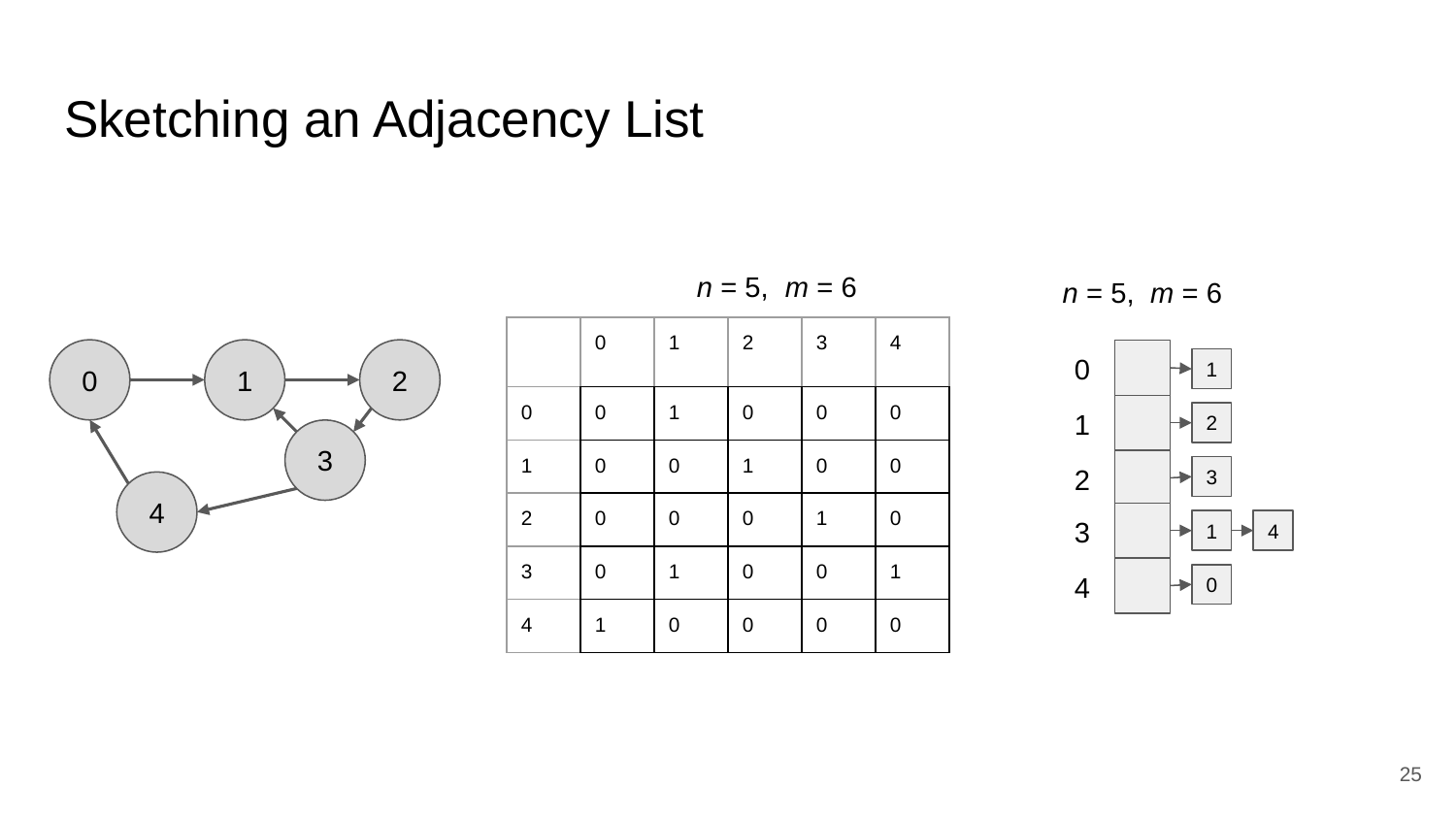

# Sketching an Adjacency List
n = 5,  m = 6
n = 5,  m = 6
|  | 0 | 1 | 2 | 3 | 4 |
| --- | --- | --- | --- | --- | --- |
| 0 | 0 | 1 | 0 | 0 | 0 |
| 1 | 0 | 0 | 1 | 0 | 0 |
| 2 | 0 | 0 | 0 | 1 | 0 |
| 3 | 0 | 1 | 0 | 0 | 1 |
| 4 | 1 | 0 | 0 | 0 | 0 |
0
1
2
3
4

0
1

1
2

2
3

3
4
1

4
0
25